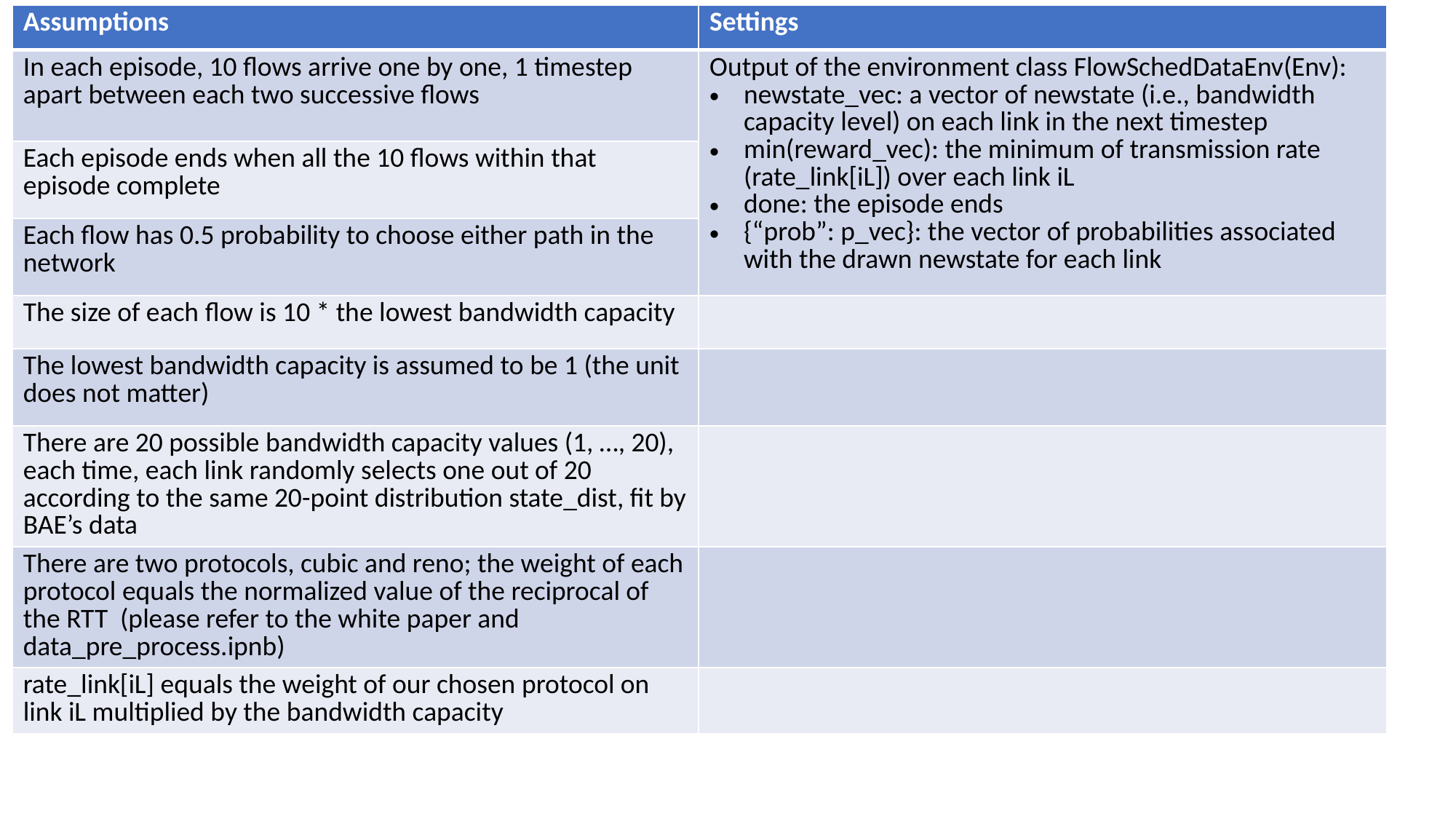

| Assumptions | Settings |
| --- | --- |
| In each episode, 10 flows arrive one by one, 1 timestep apart between each two successive flows | Output of the environment class FlowSchedDataEnv(Env): newstate\_vec: a vector of newstate (i.e., bandwidth capacity level) on each link in the next timestep min(reward\_vec): the minimum of transmission rate (rate\_link[iL]) over each link iL done: the episode ends {“prob”: p\_vec}: the vector of probabilities associated with the drawn newstate for each link |
| Each episode ends when all the 10 flows within that episode complete |  |
| Each flow has 0.5 probability to choose either path in the network |  |
| The size of each flow is 10 \* the lowest bandwidth capacity |  |
| The lowest bandwidth capacity is assumed to be 1 (the unit does not matter) |  |
| There are 20 possible bandwidth capacity values (1, …, 20), each time, each link randomly selects one out of 20 according to the same 20-point distribution state\_dist, fit by BAE’s data |  |
| There are two protocols, cubic and reno; the weight of each protocol equals the normalized value of the reciprocal of the RTT (please refer to the white paper and data\_pre\_process.ipnb) |  |
| rate\_link[iL] equals the weight of our chosen protocol on link iL multiplied by the bandwidth capacity |  |